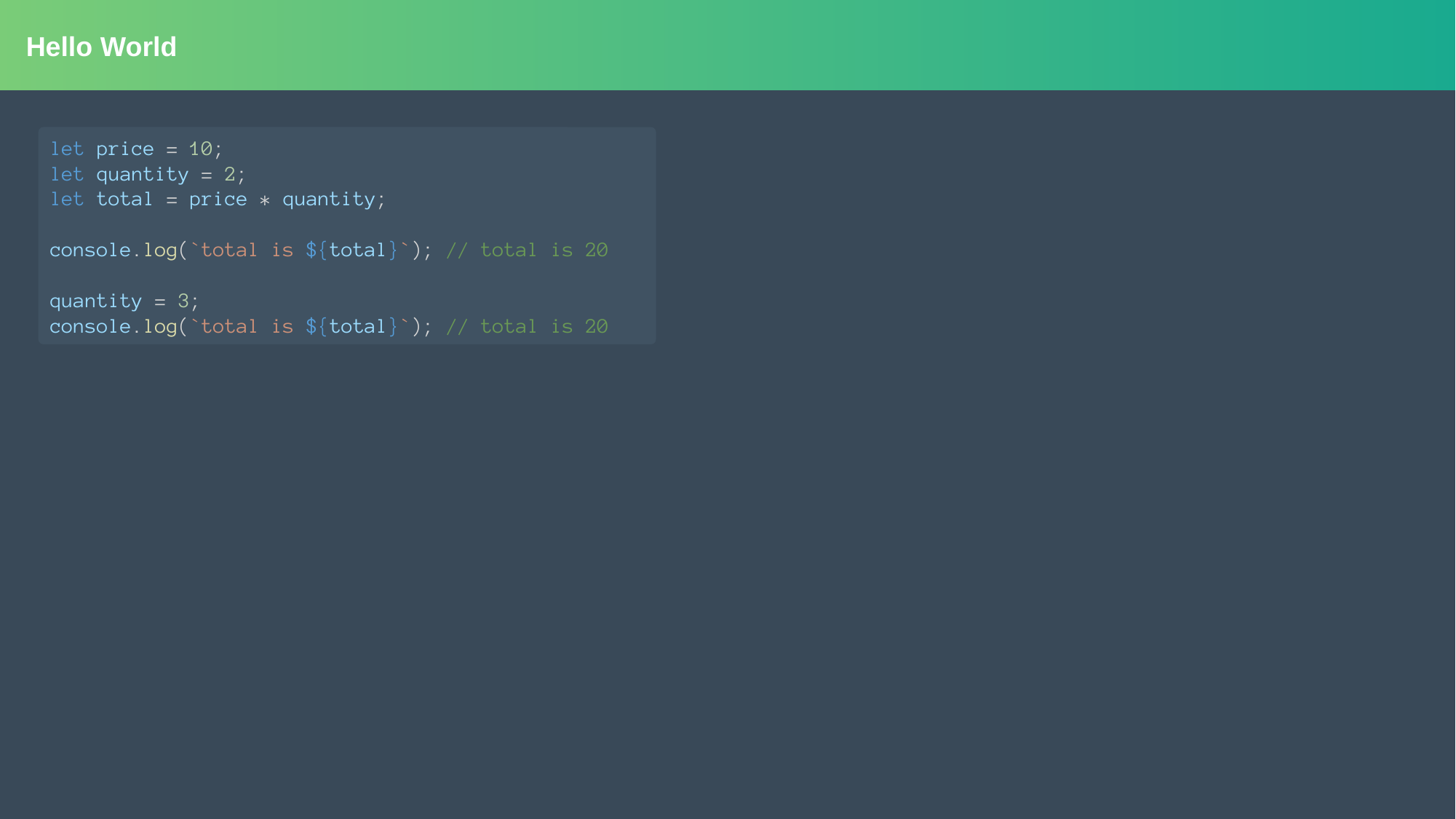

Hello World
let price = 10;
let quantity = 2;
let total = price * quantity;
console.log(`total is ${total}`); // total is 20
quantity = 3;
console.log(`total is ${total}`); // total is 20